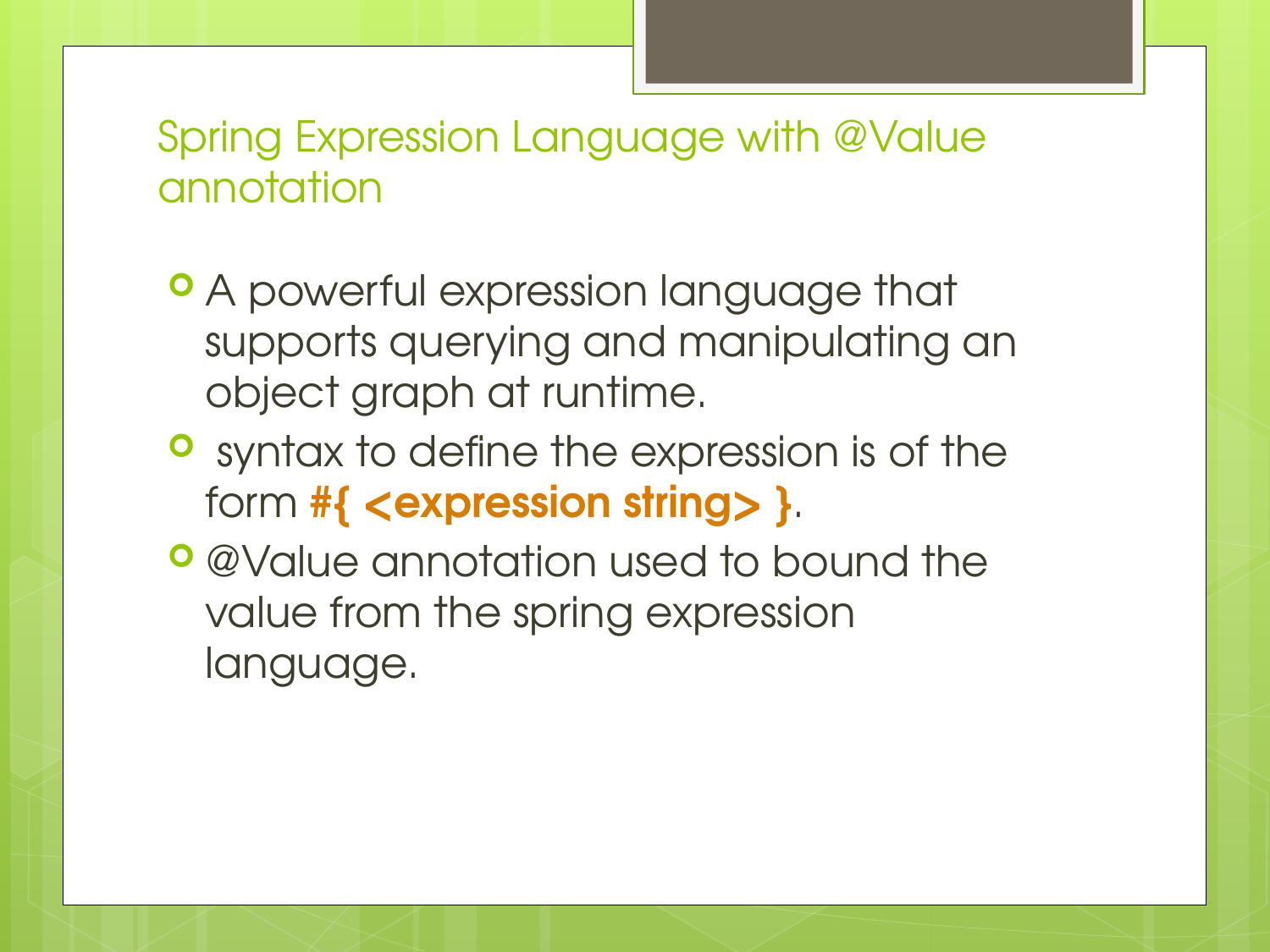

# Spring Expression Language with @Value annotation
A powerful expression language that supports querying and manipulating an object graph at runtime.
 syntax to define the expression is of the form #{ <expression string> }.
@Value annotation used to bound the value from the spring expression language.